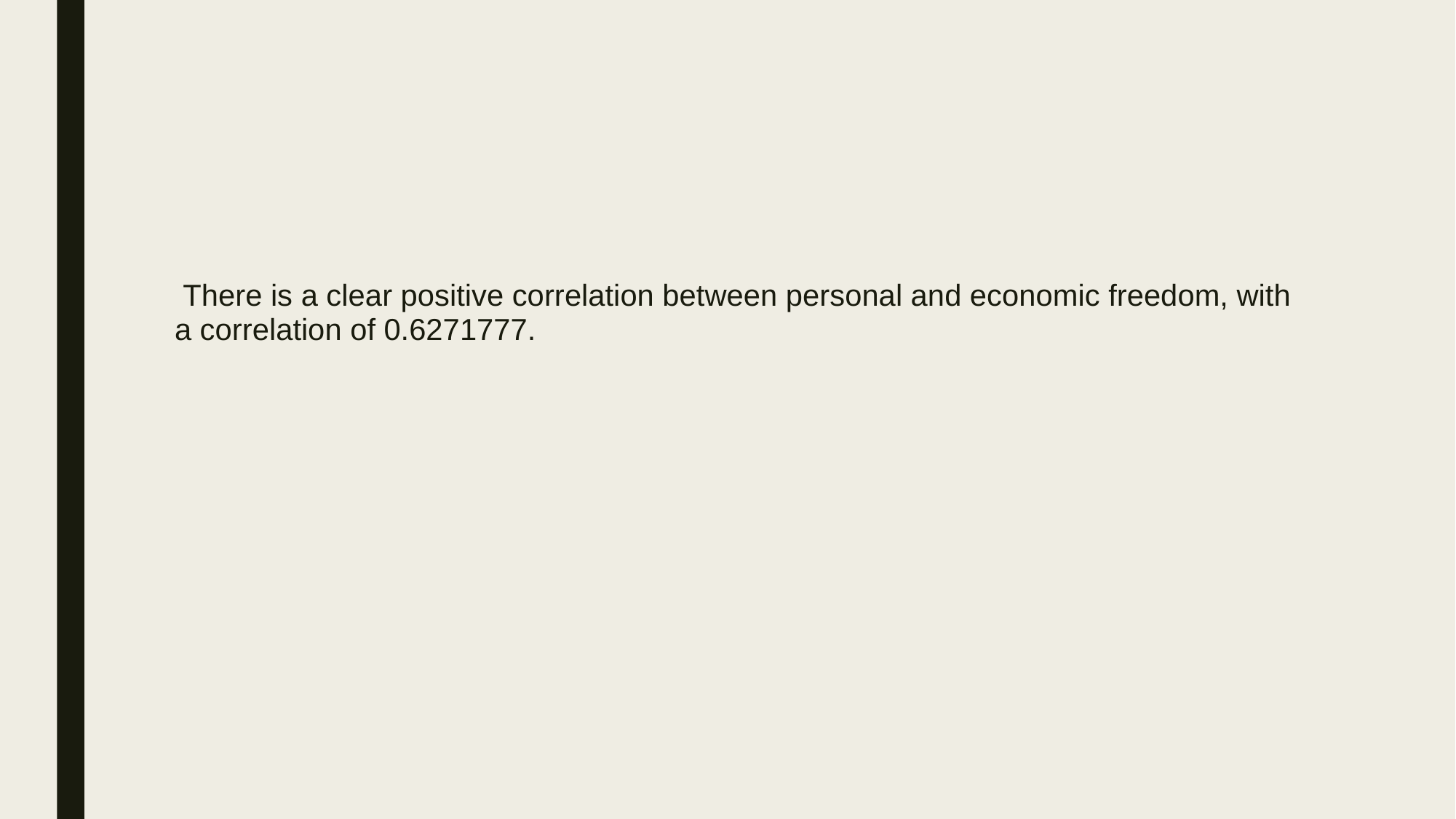

There is a clear positive correlation between personal and economic freedom, with a correlation of 0.6271777.